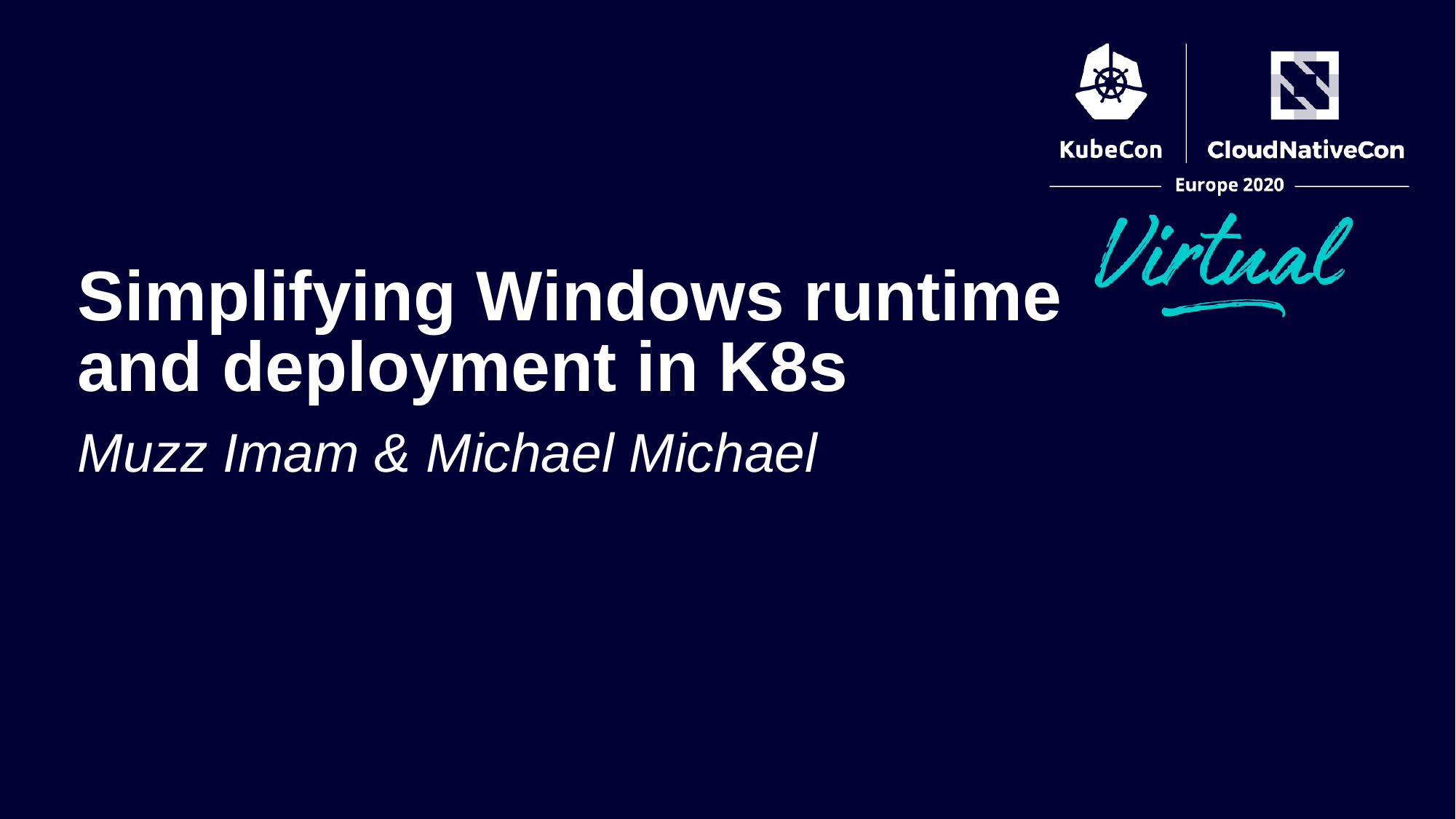

Simplifying Windows runtime and deployment in K8s
Muzz Imam & Michael Michael